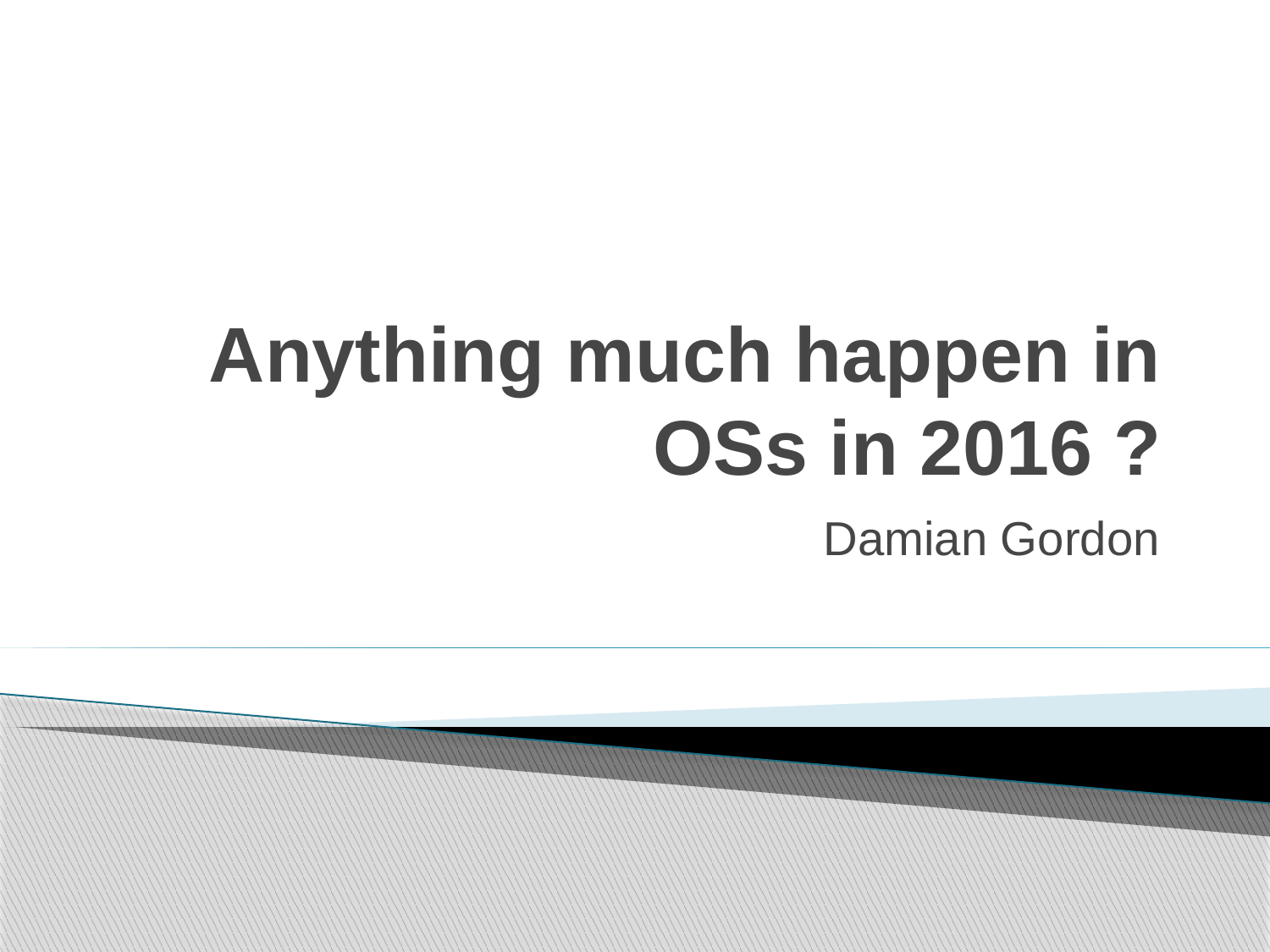

# Anything much happen in OSs in 2016 ?
Damian Gordon